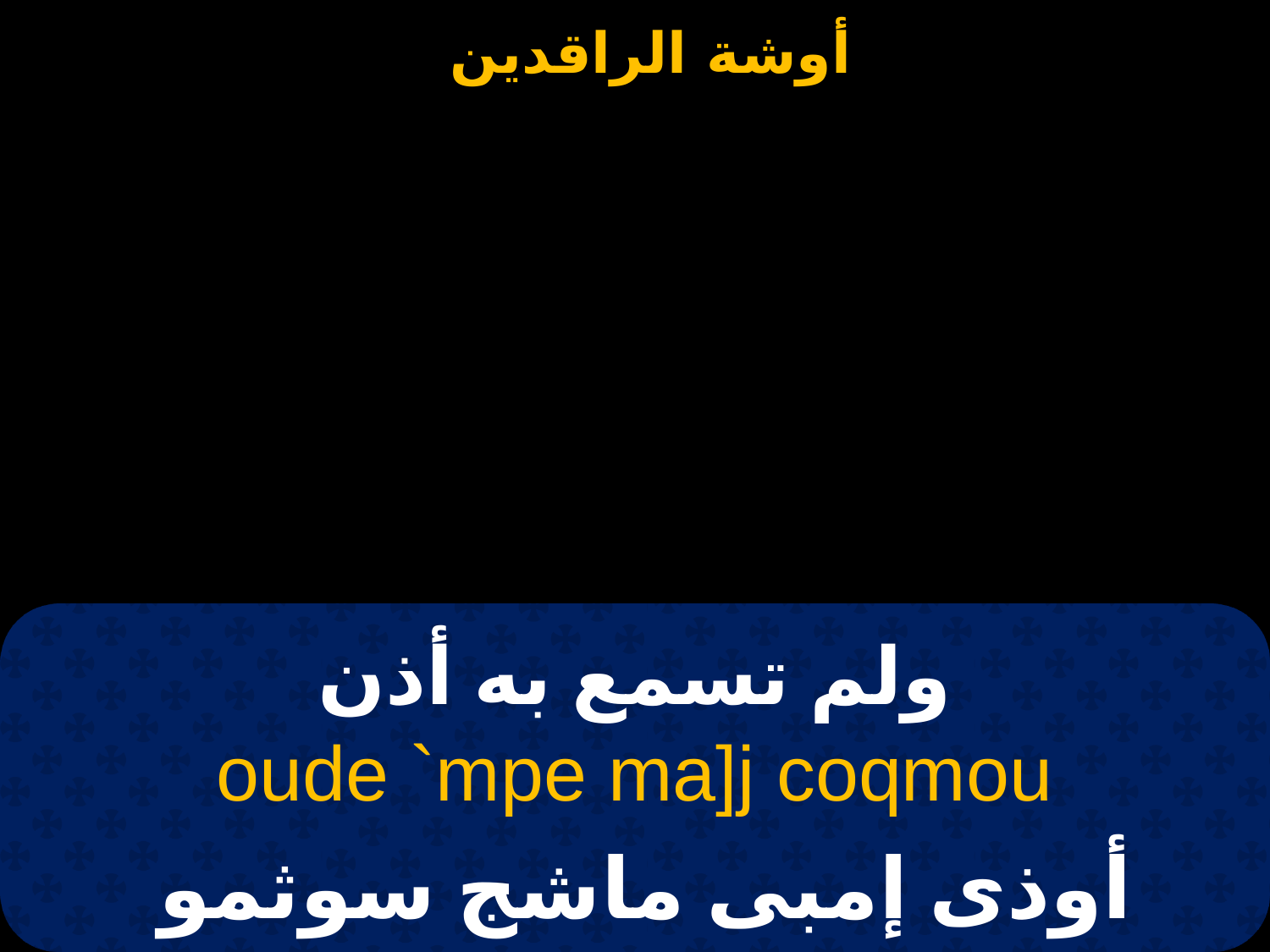

# ولم تسمع به أذن
oude `mpe ma]j coqmou
أوذى إمبى ماشج سوثمو